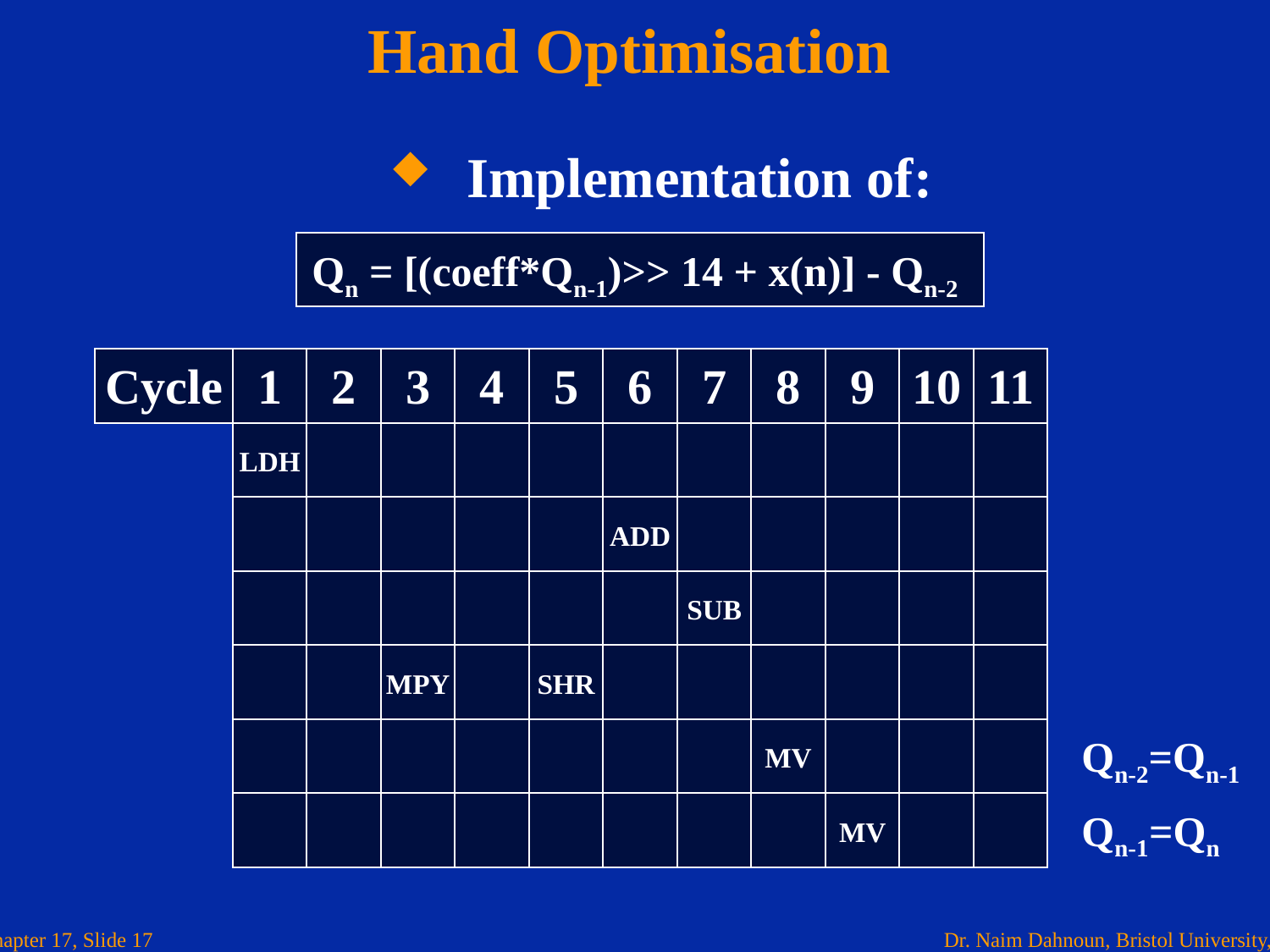

# Hand Optimisation
Implementation of:

	Qn = [(coeff*Qn-1)>> 14 + x(n)] - Qn-2

Cycle
1
2
3
4
5
6
7
8
9
10
11
LDH
ADD
SUB
MPY
SHR
Qn-2=Qn-1
MV
Qn-1=Qn
MV